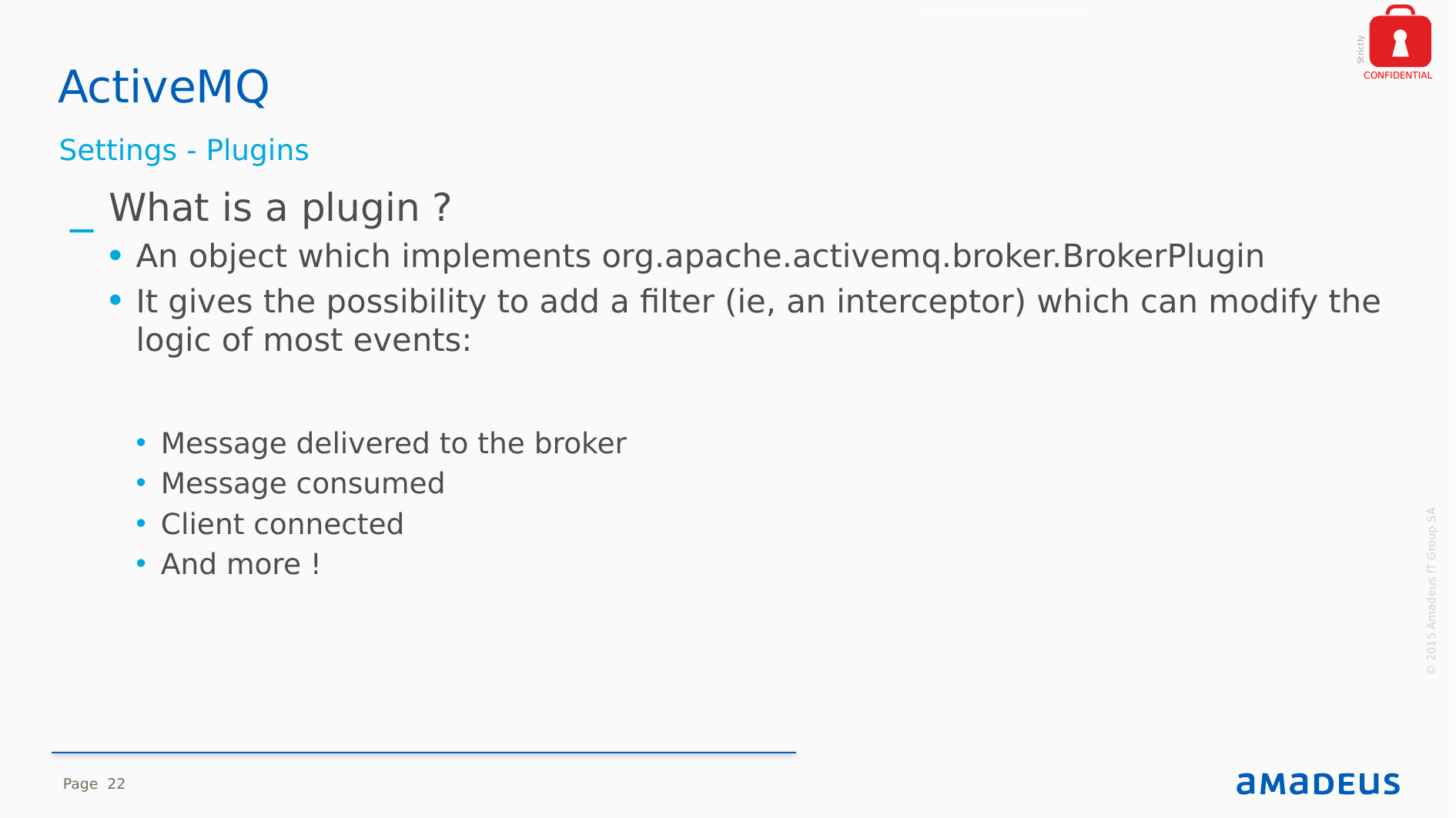

265ced1609a17cf1a5979880a2ad364653895ae8
# ActiveMQ
Settings - Plugins
What is a plugin ?
An object which implements org.apache.activemq.broker.BrokerPlugin
It gives the possibility to add a filter (ie, an interceptor) which can modify the logic of most events:

Message delivered to the broker
Message consumed
Client connected
And more !

© 2015 Amadeus IT Group SA